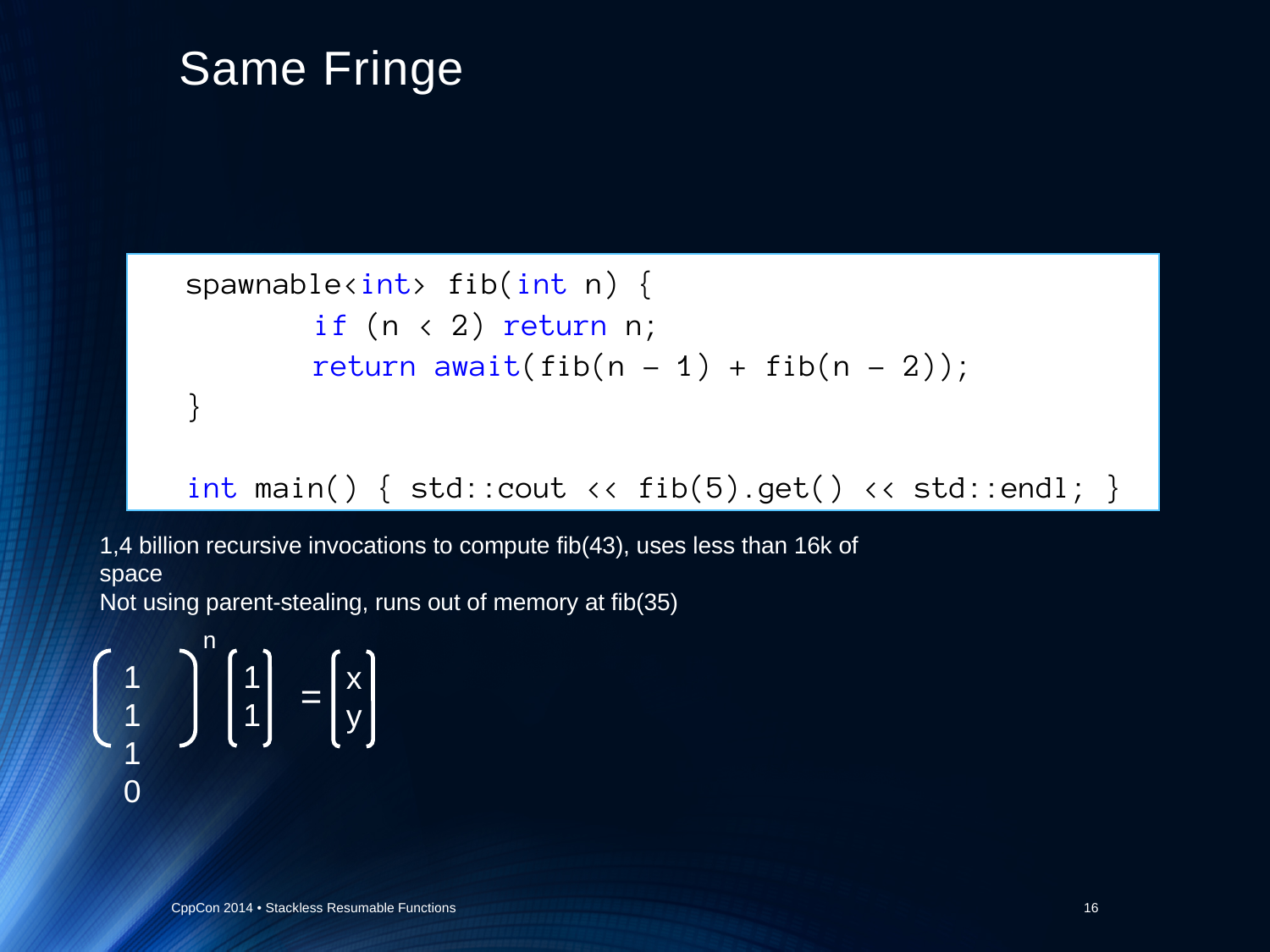

# Same Fringe
spawnable<int> fib(int n) {
	if (n < 2) return n;
	return await(fib(n - 1) + fib(n - 2));
}

int main() { std::cout << fib(5).get() << std::endl; }
1,4 billion recursive invocations to compute fib(43), uses less than 16k of space
Not using parent-stealing, runs out of memory at fib(35)
n

1  1
1  0
1
1

x
y
=
CppCon 2014 • Stackless Resumable Functions
16